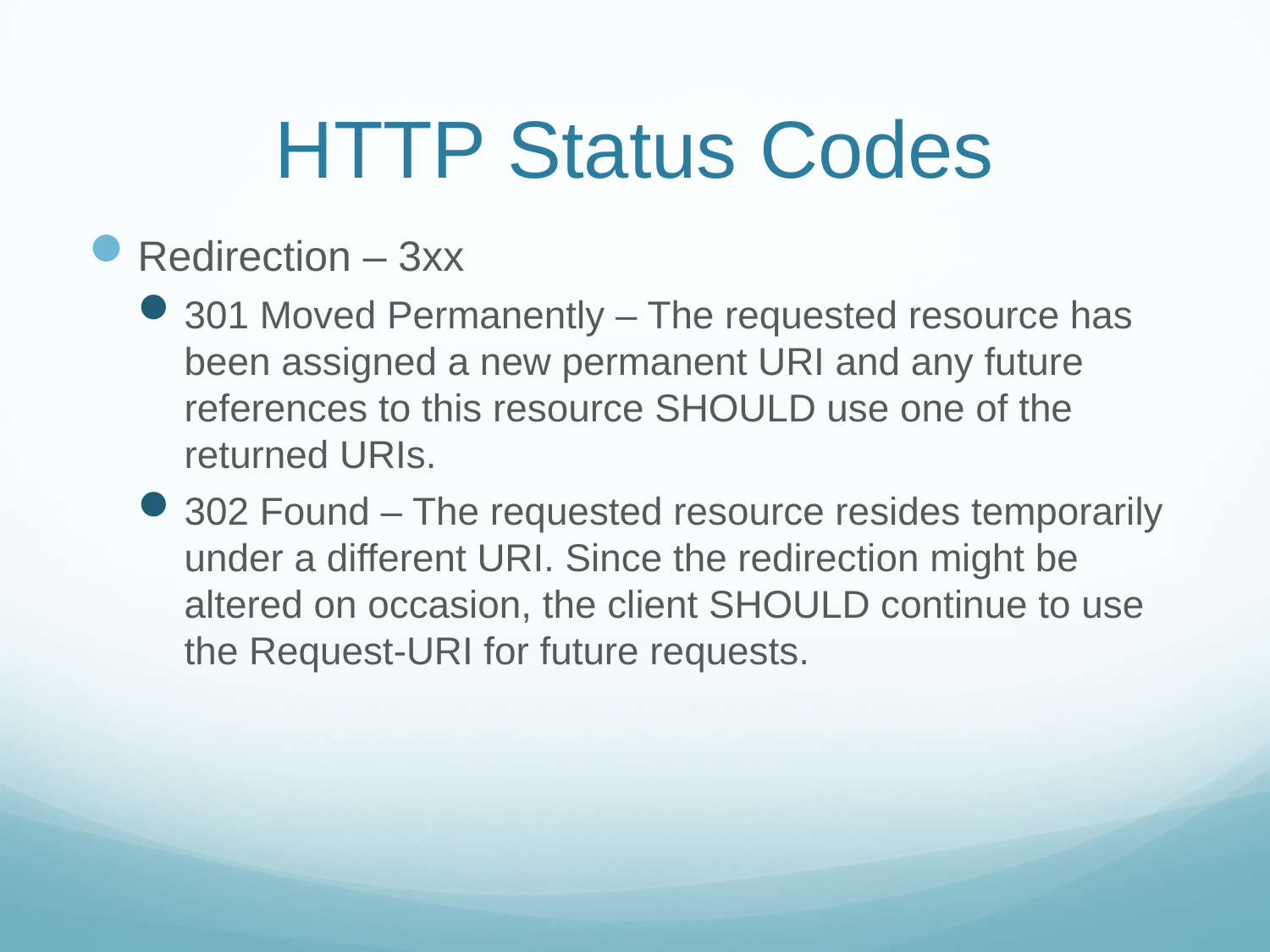

# HTTP Status Codes
Redirection – 3xx
301 Moved Permanently – The requested resource has been assigned a new permanent URI and any future references to this resource SHOULD use one of the returned URIs.
302 Found – The requested resource resides temporarily under a different URI. Since the redirection might be altered on occasion, the client SHOULD continue to use the Request-URI for future requests.